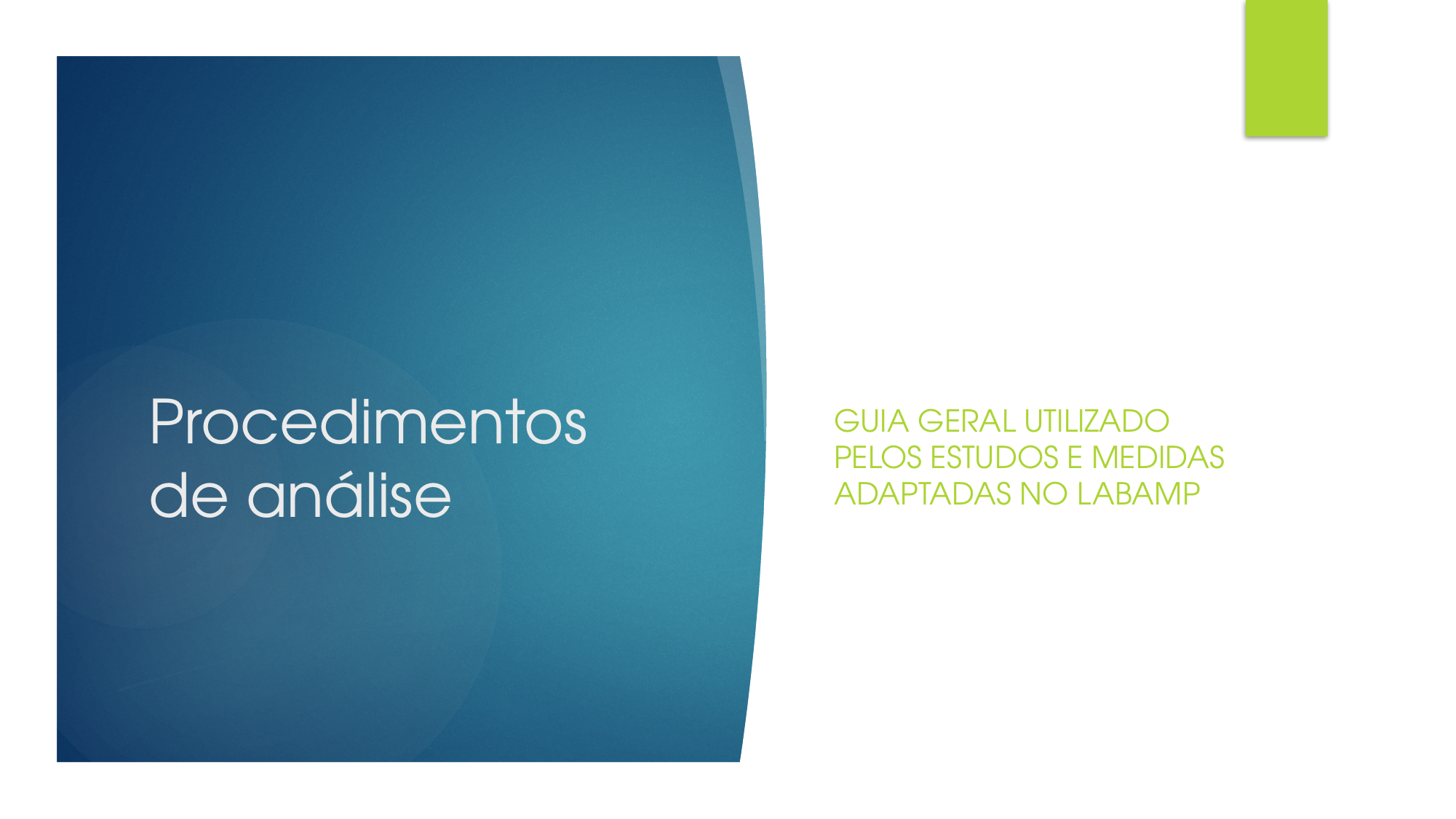

Guia geral utilizado pelos estudos e medidas adaptadas no LABAMP
# Procedimentos de análise